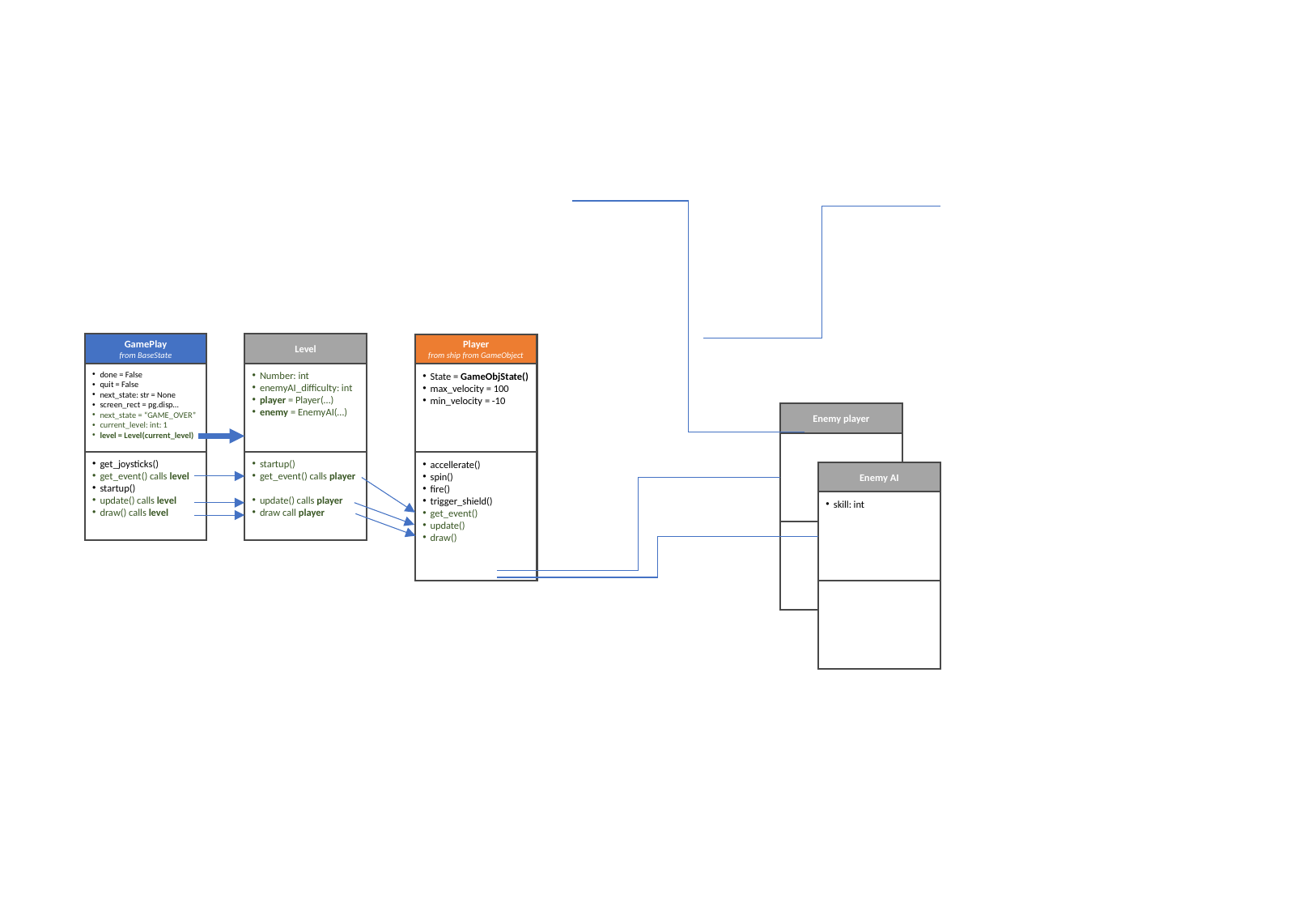

GamePlay
from BaseState
done = False
quit = False
next_state: str = None
screen_rect = pg.disp…
next_state = “GAME_OVER”
current_level: int: 1
level = Level(current_level)

get_joysticks()
get_event() calls level
startup()
update() calls level
draw() calls level

Level
Number: int
enemyAI_difficulty: int
player = Player(…)
enemy = EnemyAI(…)

startup()
get_event() calls player

update() calls player
draw call player
Player
from ship from GameObject
State = GameObjState()
max_velocity = 100
min_velocity = -10

accellerate()
spin()
fire()
trigger_shield()
get_event()
update()
draw()

Enemy player

Enemy AI
skill: int